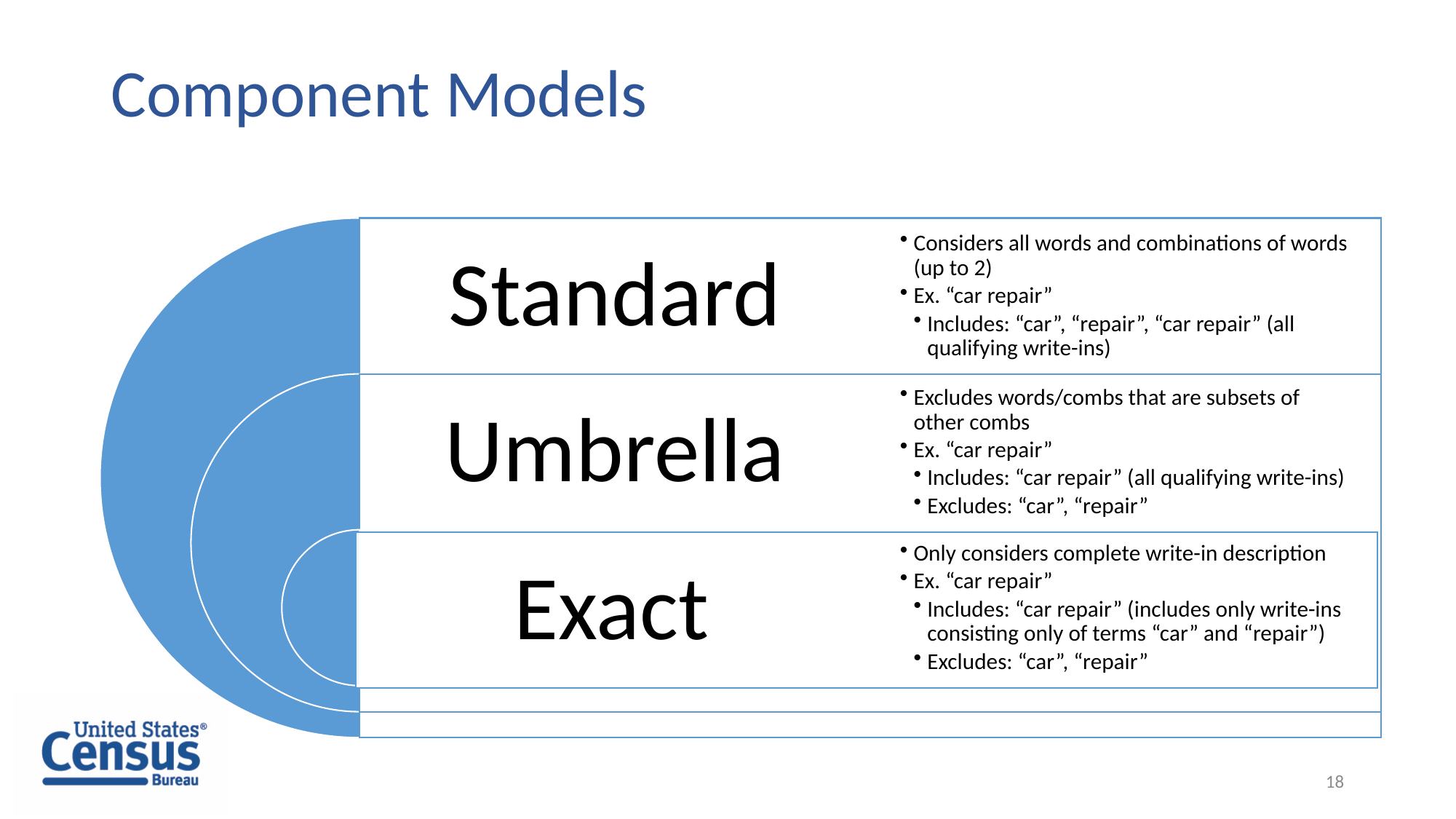

# Component Models
Standard
Umbrella
Exact
Considers all words and combinations of words (up to 2)
Ex. “car repair”
Includes: “car”, “repair”, “car repair” (all qualifying write-ins)
Excludes words/combs that are subsets of other combs
Ex. “car repair”
Includes: “car repair” (all qualifying write-ins)
Excludes: “car”, “repair”
Only considers complete write-in description
Ex. “car repair”
Includes: “car repair” (includes only write-ins consisting only of terms “car” and “repair”)
Excludes: “car”, “repair”
18